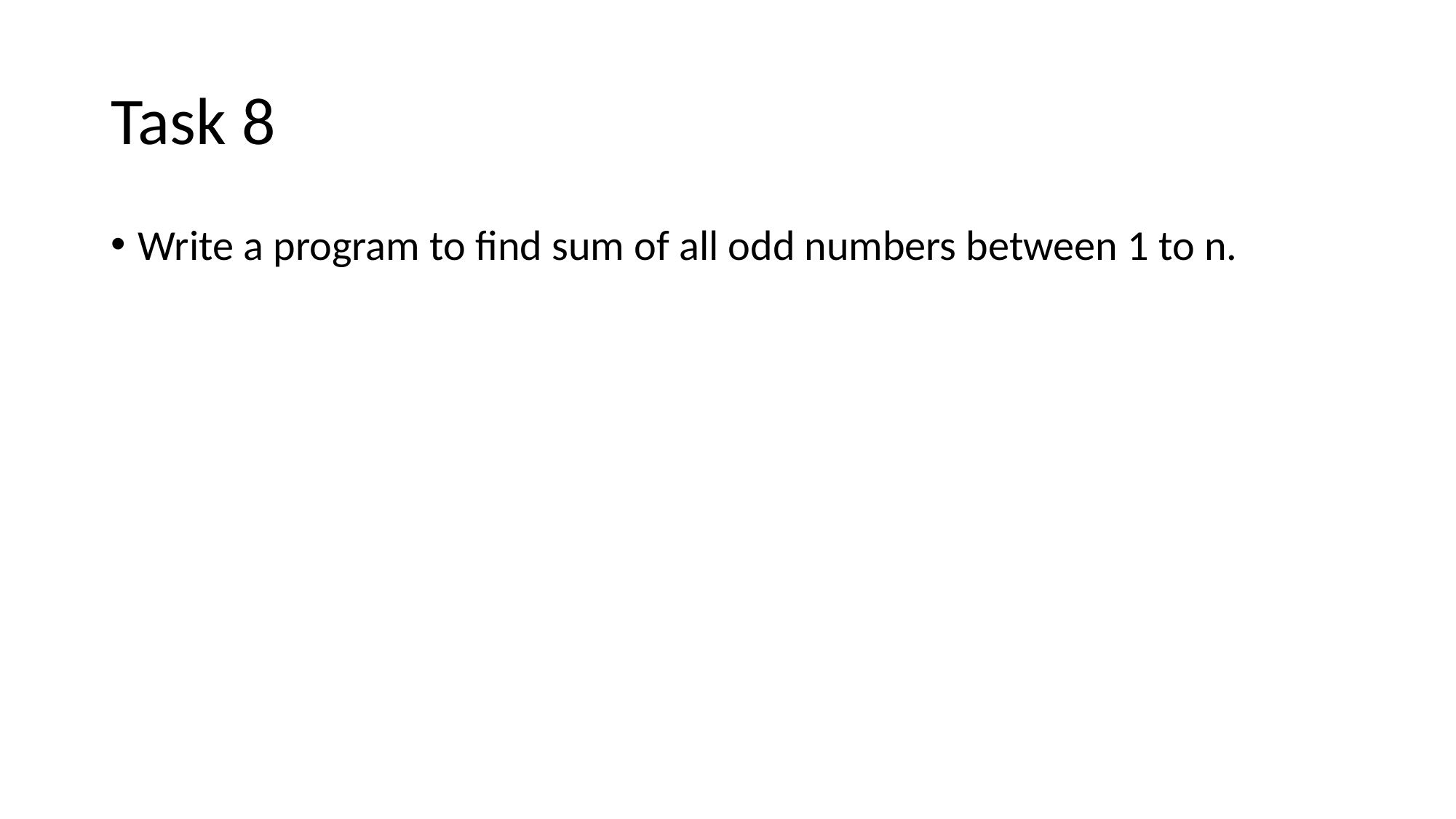

# Task 8
Write a program to find sum of all odd numbers between 1 to n.